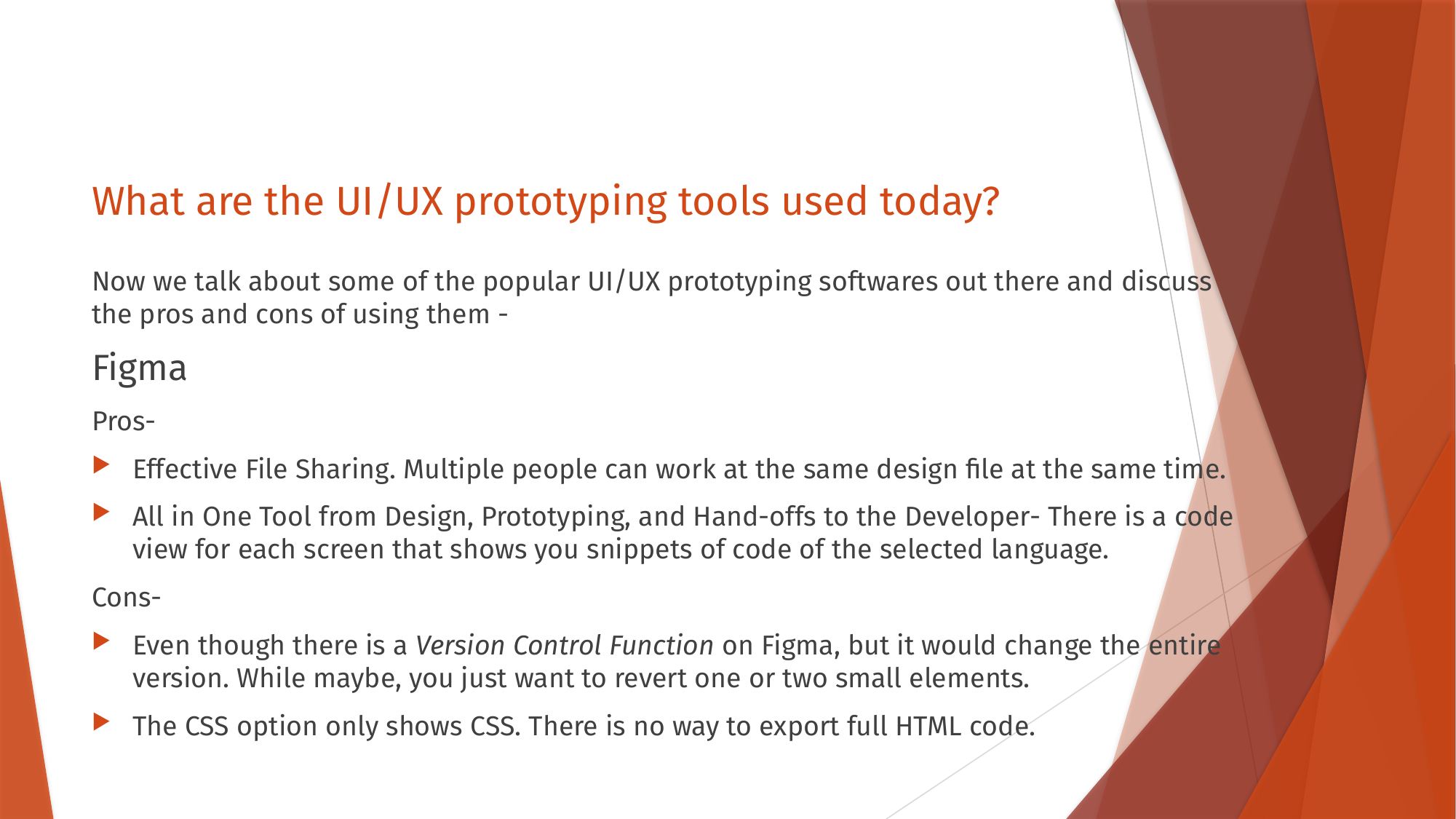

# What are the UI/UX prototyping tools used today?
Now we talk about some of the popular UI/UX prototyping softwares out there and discuss the pros and cons of using them -
Figma
Pros-
Effective File Sharing. Multiple people can work at the same design file at the same time.
All in One Tool from Design, Prototyping, and Hand-offs to the Developer- There is a code view for each screen that shows you snippets of code of the selected language.
Cons-
Even though there is a Version Control Function on Figma, but it would change the entire version. While maybe, you just want to revert one or two small elements.
The CSS option only shows CSS. There is no way to export full HTML code.